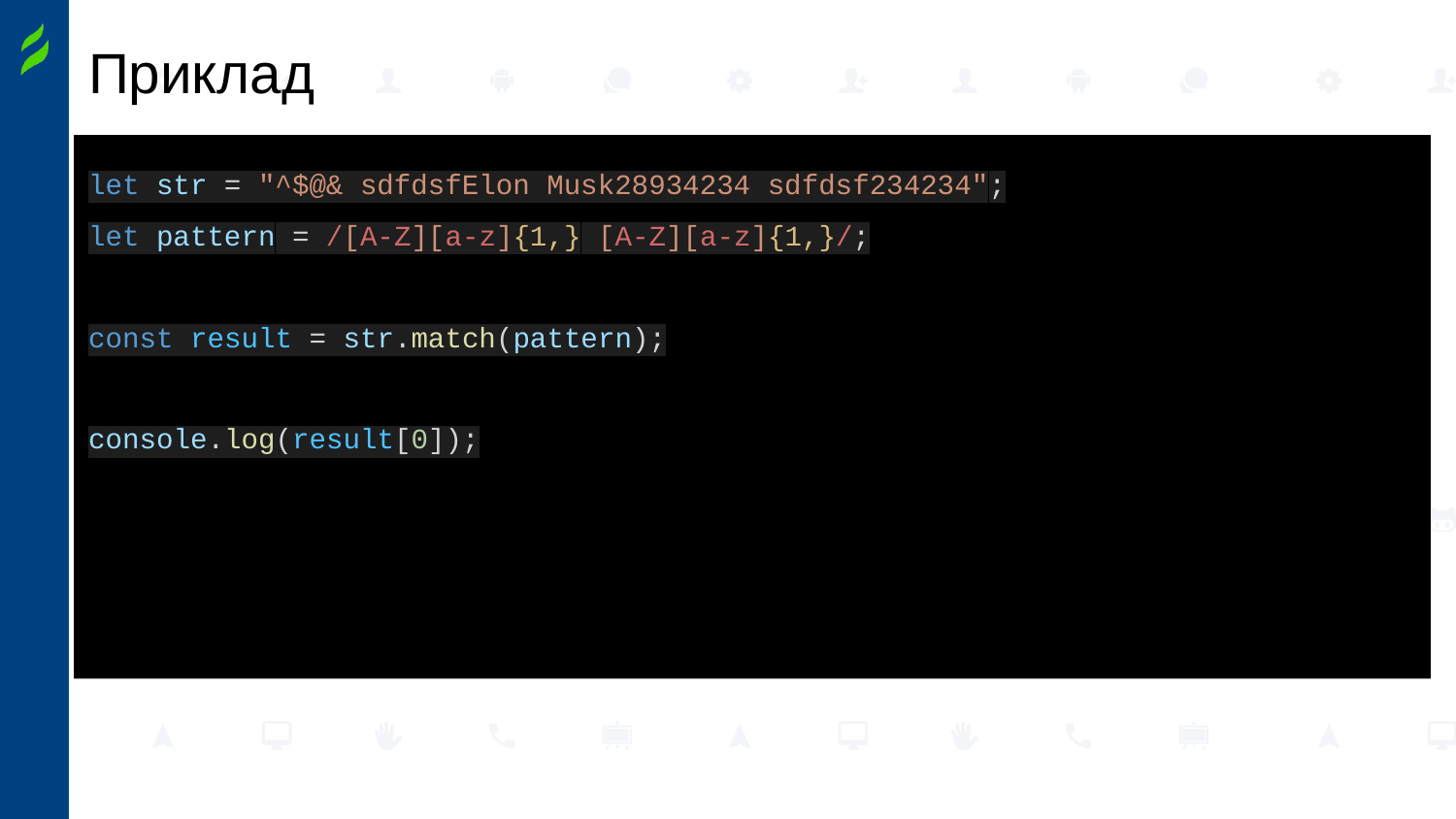

# Приклад
let str = "^$@& sdfdsfElon Musk28934234 sdfdsf234234";
let pattern = /[A-Z][a-z]{1,} [A-Z][a-z]{1,}/;

const result = str.match(pattern);

console.log(result[0]);